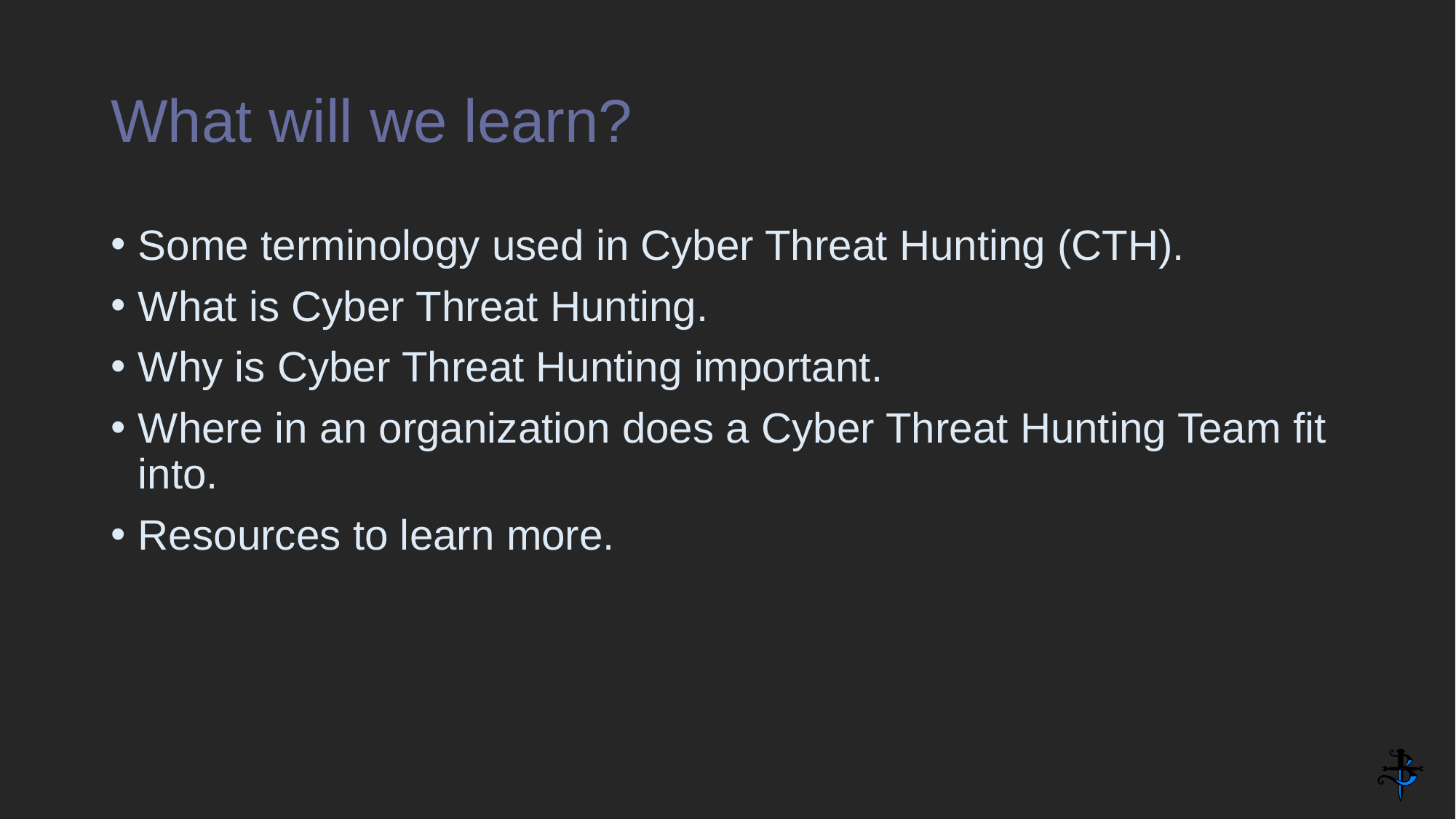

# What will we learn?
Some terminology used in Cyber Threat Hunting (CTH).
What is Cyber Threat Hunting.
Why is Cyber Threat Hunting important.
Where in an organization does a Cyber Threat Hunting Team fit into.
Resources to learn more.